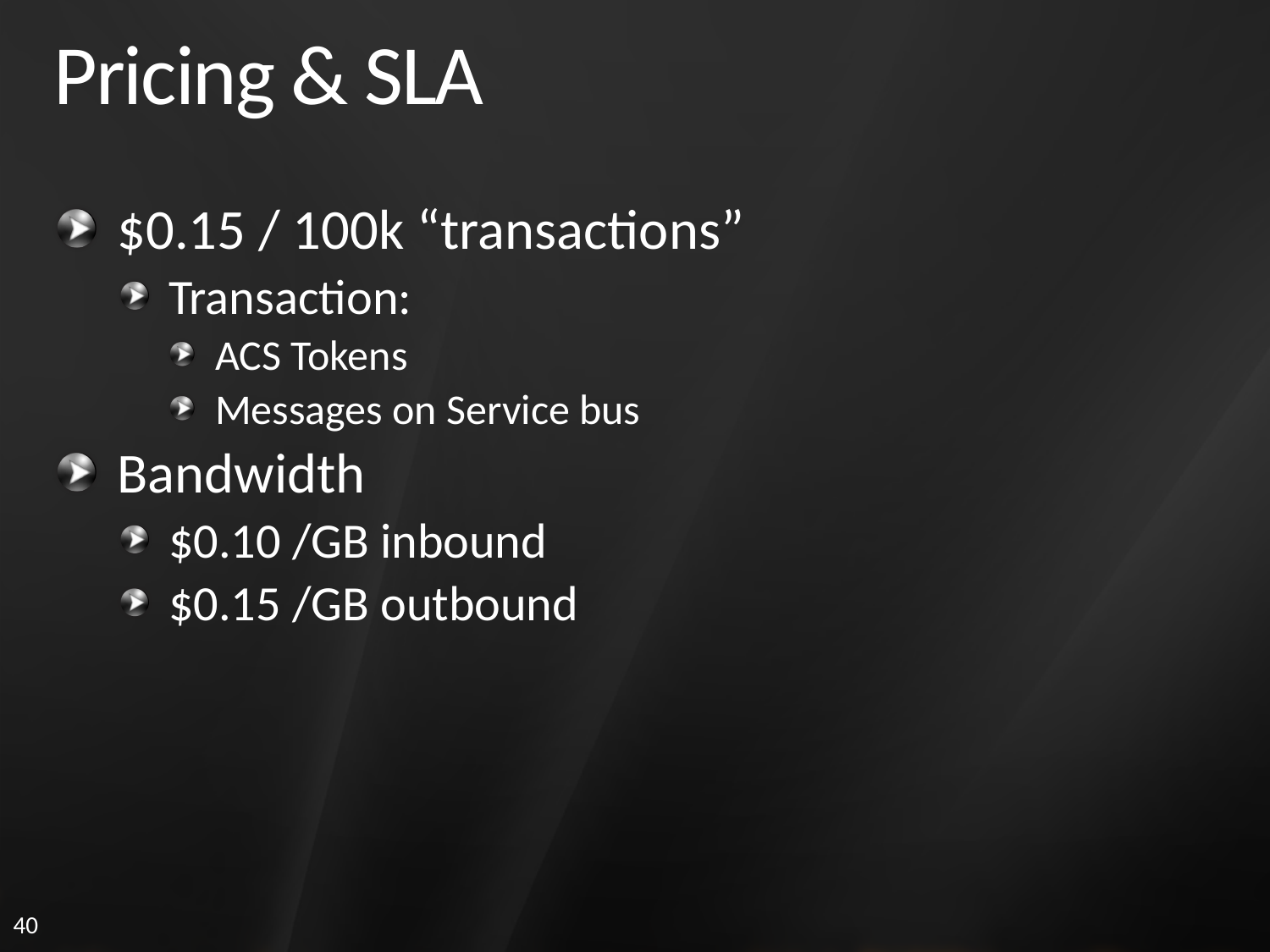

# Pricing & SLA
$0.15 / 100k “transactions”
Transaction:
ACS Tokens
Messages on Service bus
Bandwidth
$0.10 /GB inbound
$0.15 /GB outbound